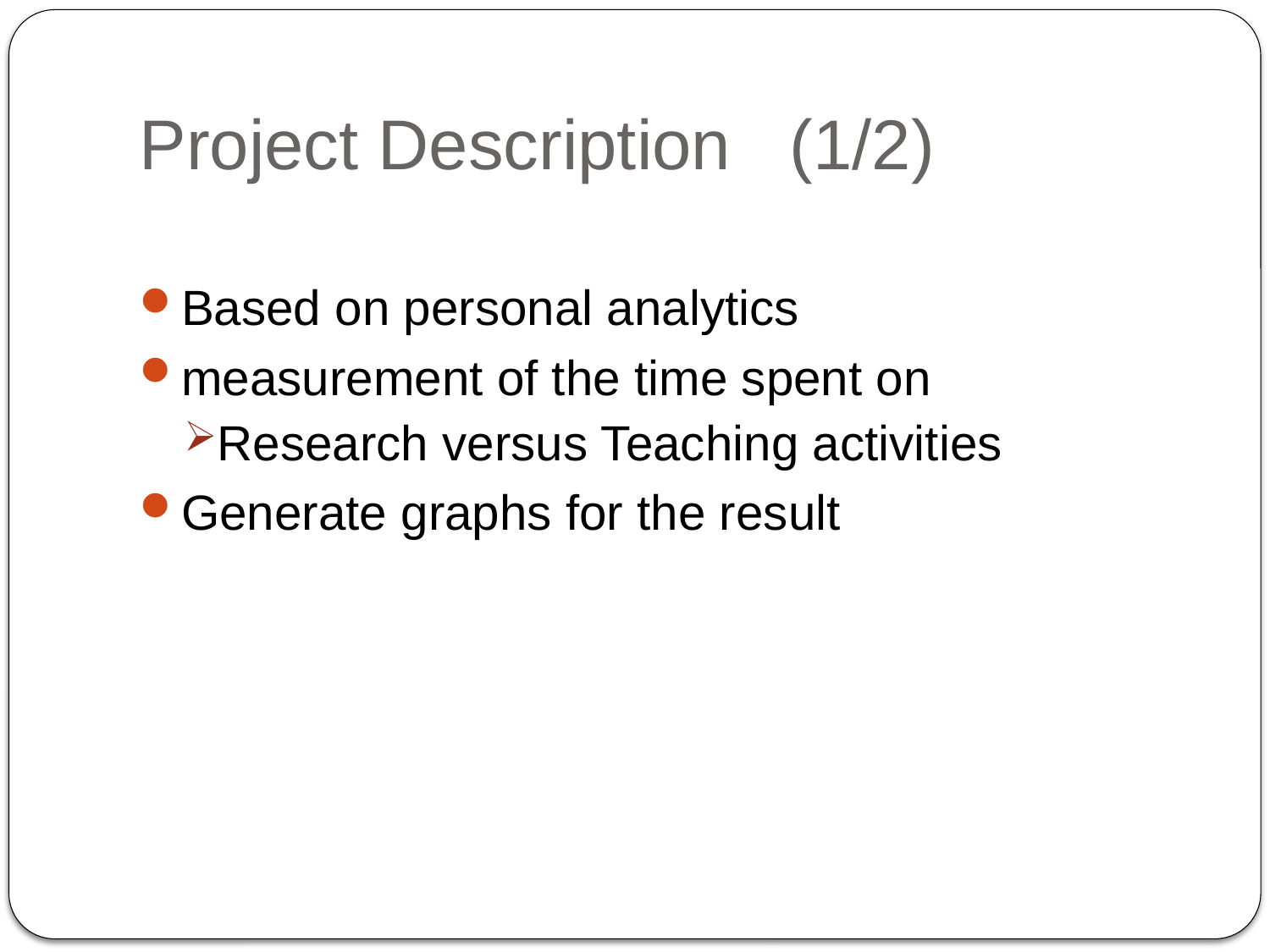

# Project Description   (1/2)

Based on personal analytics
measurement of the time spent on
Research versus Teaching activities
Generate graphs for the result